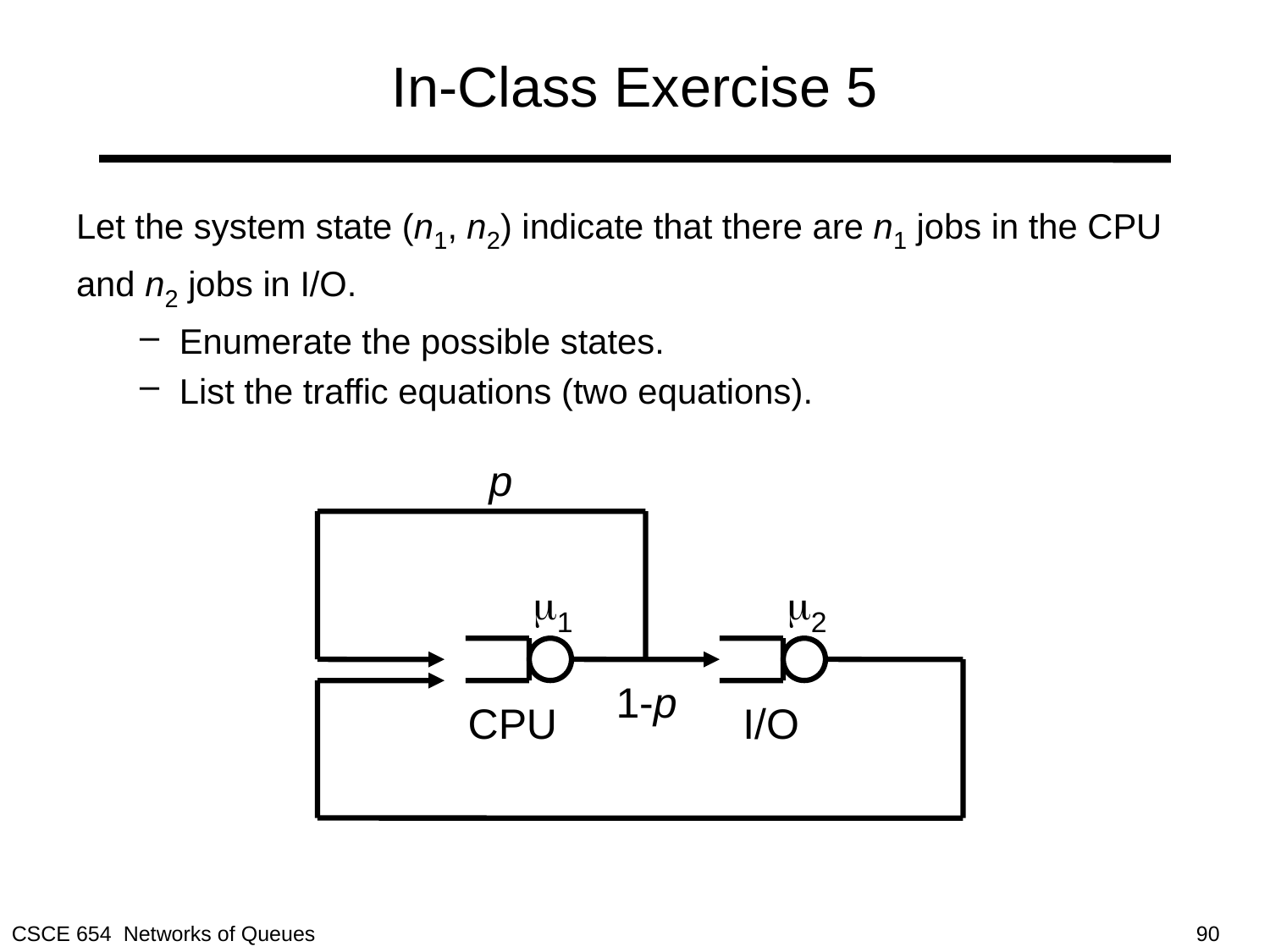

# In-Class Exercise 5
Let the system state (n1, n2) indicate that there are n1 jobs in the CPU and n2 jobs in I/O.
Enumerate the possible states.
List the traffic equations (two equations).
p

μ1
μ2

1-p

CPU
I/O